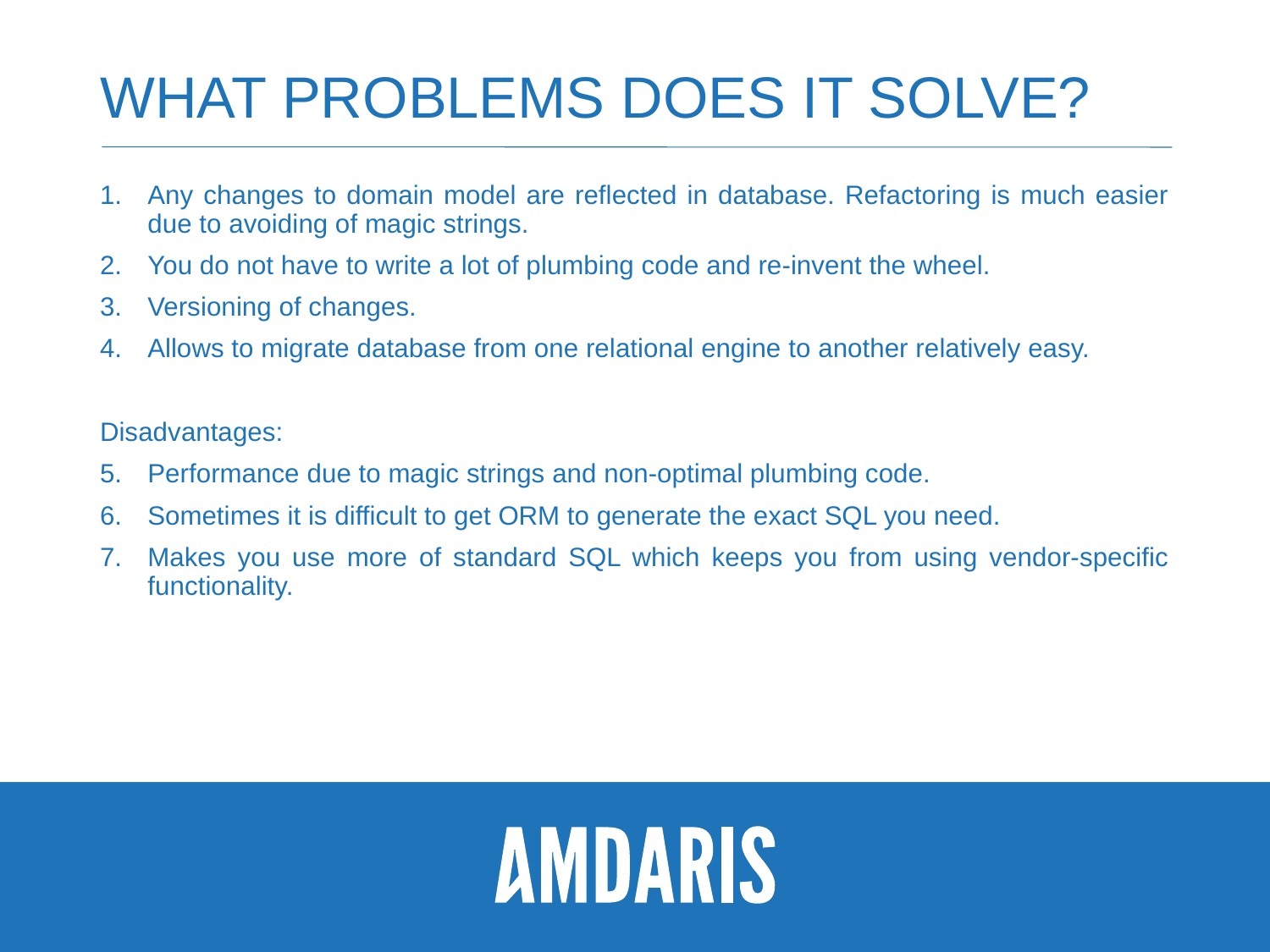

# What problems does it solve?
Any changes to domain model are reflected in database. Refactoring is much easier due to avoiding of magic strings.
You do not have to write a lot of plumbing code and re-invent the wheel.
Versioning of changes.
Allows to migrate database from one relational engine to another relatively easy.

Disadvantages:
Performance due to magic strings and non-optimal plumbing code.
Sometimes it is difficult to get ORM to generate the exact SQL you need.
Makes you use more of standard SQL which keeps you from using vendor-specific functionality.